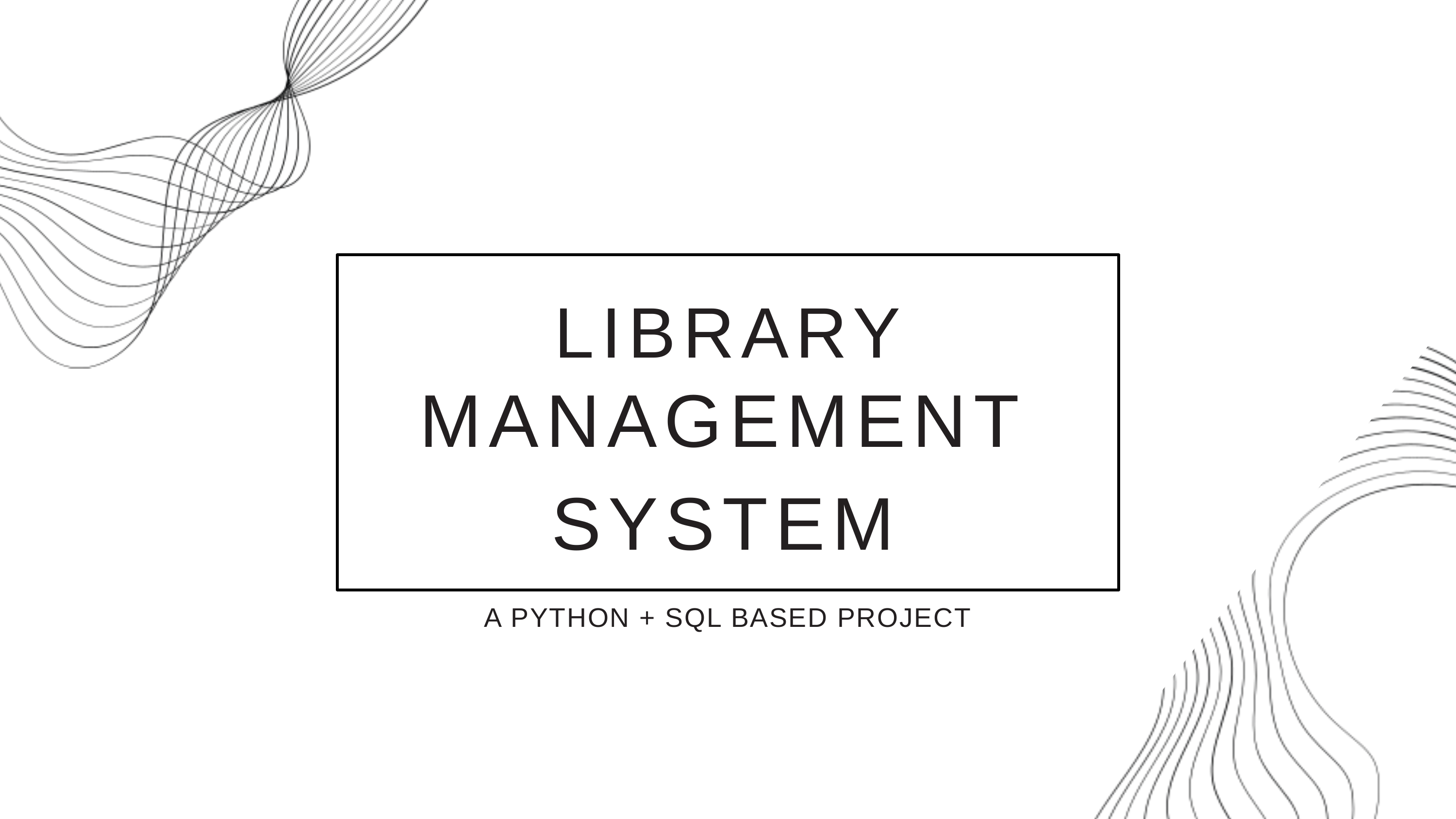

LIBRARY
MANAGEMENT SYSTEM

A PYTHON + SQL BASED PROJECT